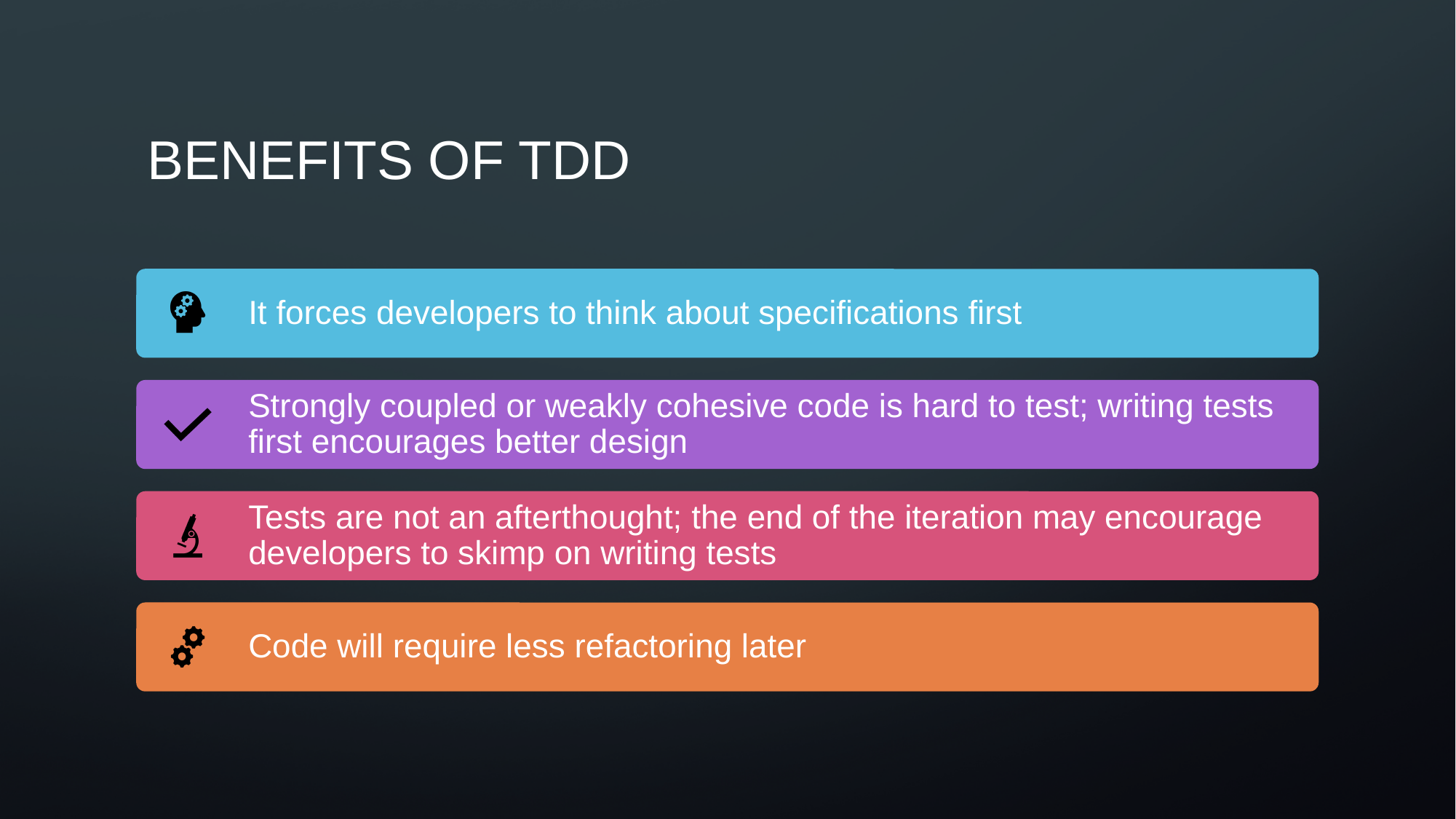

# Benefits of TDD
It forces developers to think about specifications first
Strongly coupled or weakly cohesive code is hard to test; writing tests first encourages better design
Tests are not an afterthought; the end of the iteration may encourage developers to skimp on writing tests
Code will require less refactoring later